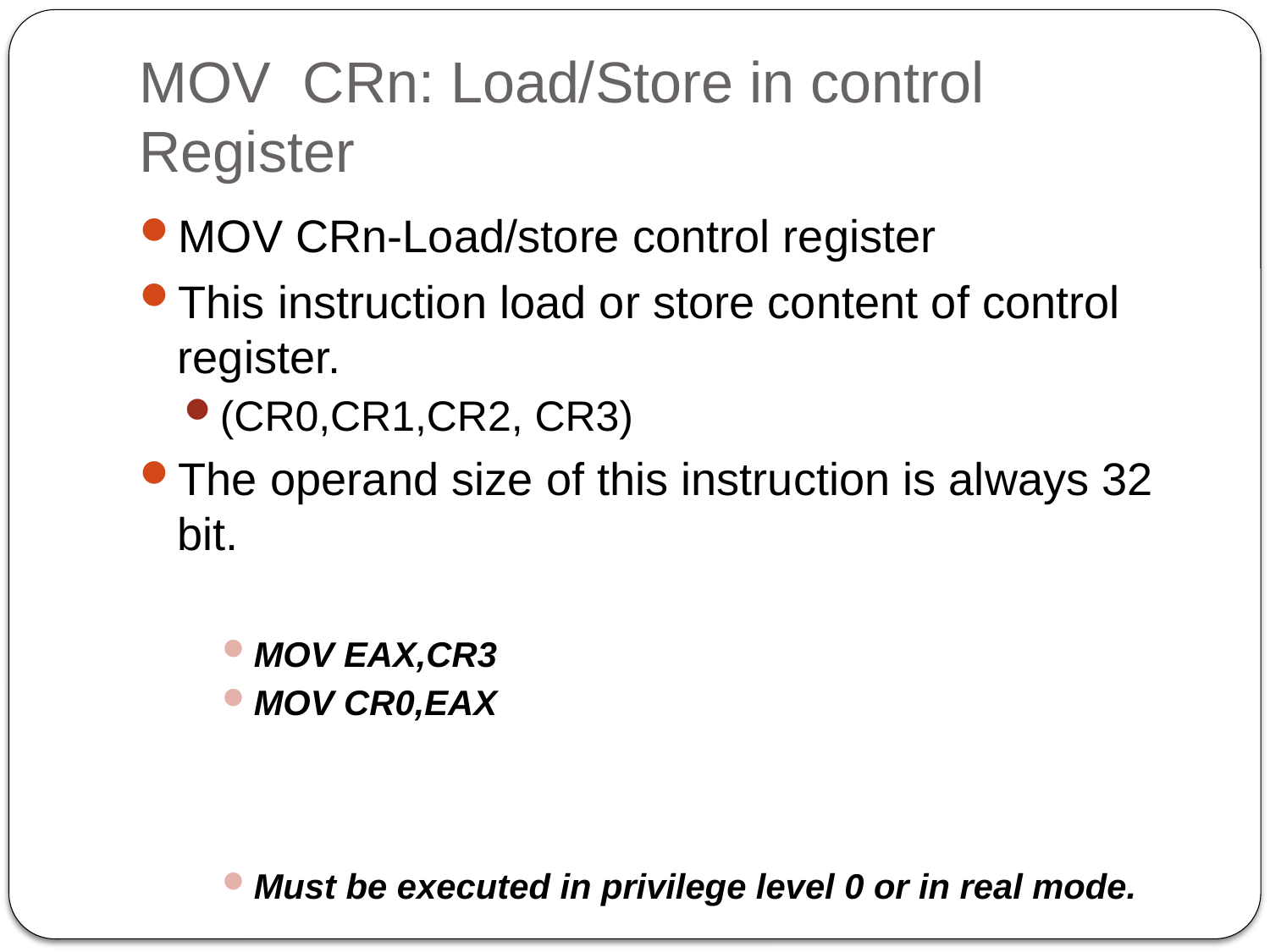

# MOV  CRn: Load/Store in control Register
MOV CRn-Load/store control register
This instruction load or store content of control register.
(CR0,CR1,CR2, CR3)
The operand size of this instruction is always 32 bit.

MOV EAX,CR3
MOV CR0,EAX

Must be executed in privilege level 0 or in real mode.